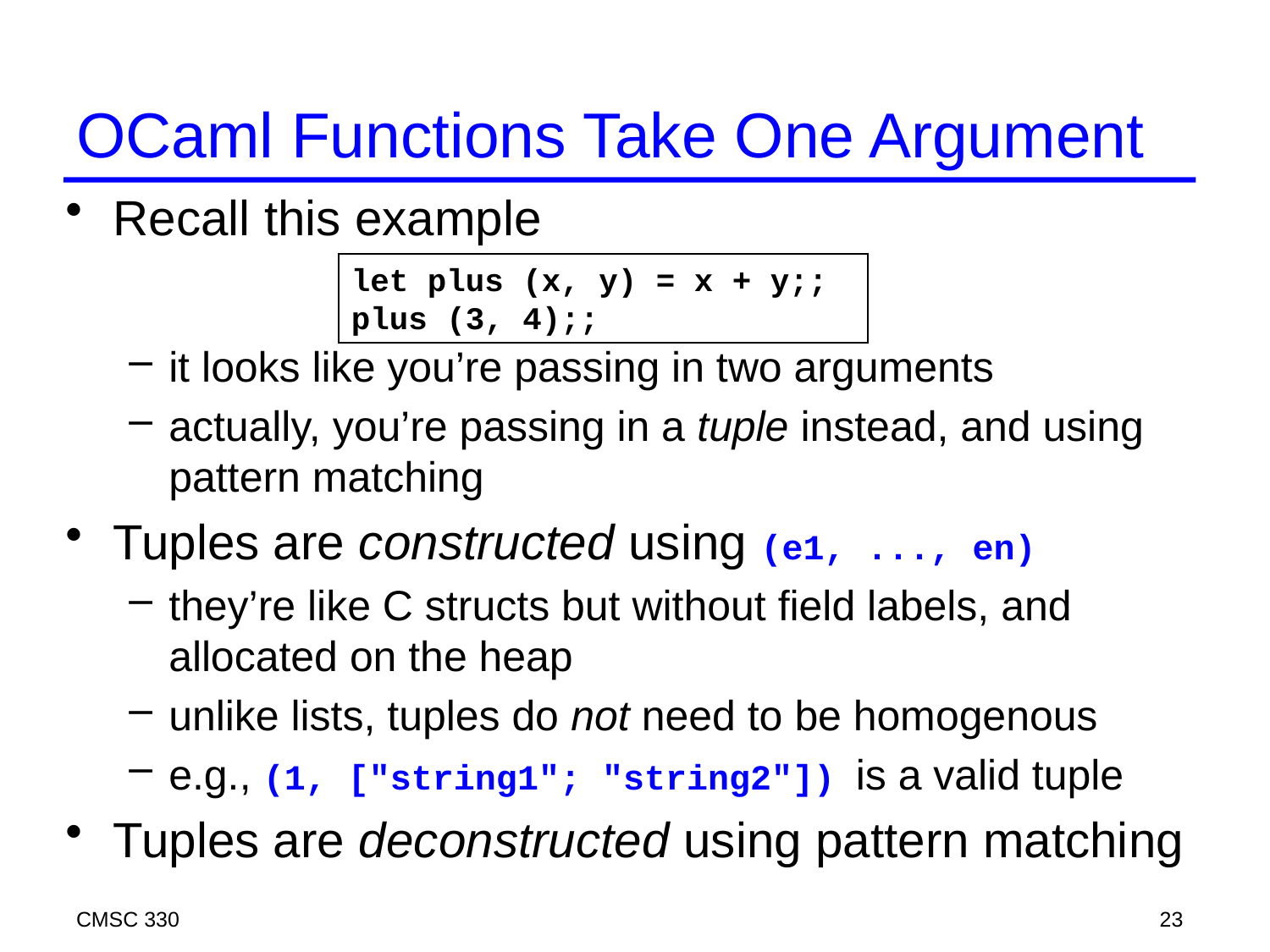

# OCaml Functions Take One Argument
Recall this example

it looks like you’re passing in two arguments
actually, you’re passing in a tuple instead, and using pattern matching
Tuples are constructed using (e1, ..., en)
they’re like C structs but without field labels, and allocated on the heap
unlike lists, tuples do not need to be homogenous
e.g., (1, ["string1"; "string2"]) is a valid tuple
Tuples are deconstructed using pattern matching
let plus (x, y) = x + y;;
plus (3, 4);;
CMSC 330
23